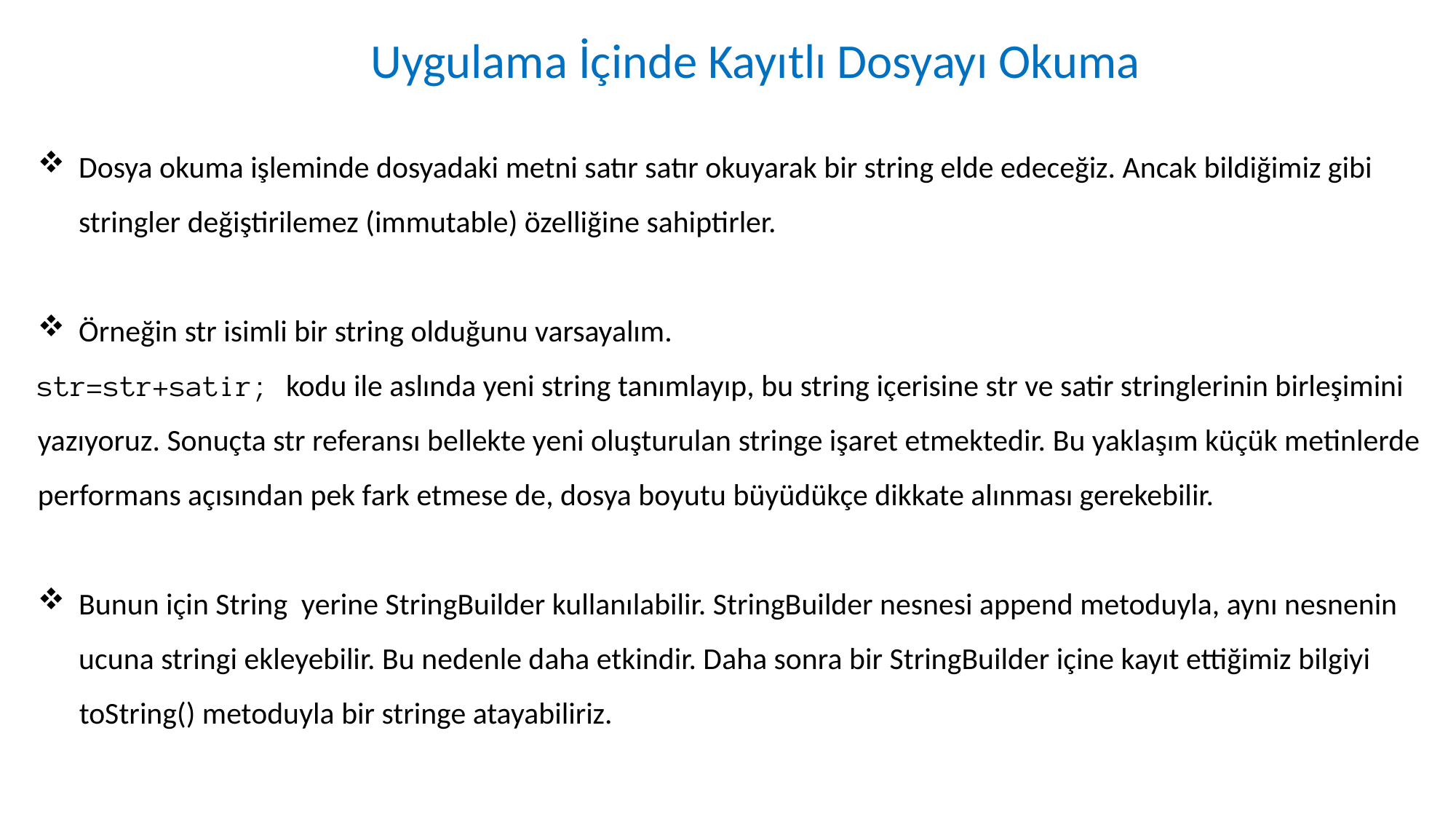

Uygulama İçinde Kayıtlı Dosyayı Okuma
Dosya okuma işleminde dosyadaki metni satır satır okuyarak bir string elde edeceğiz. Ancak bildiğimiz gibi stringler değiştirilemez (immutable) özelliğine sahiptirler.

Örneğin str isimli bir string olduğunu varsayalım.
str=str+satir; kodu ile aslında yeni string tanımlayıp, bu string içerisine str ve satir stringlerinin birleşimini yazıyoruz. Sonuçta str referansı bellekte yeni oluşturulan stringe işaret etmektedir. Bu yaklaşım küçük metinlerde performans açısından pek fark etmese de, dosya boyutu büyüdükçe dikkate alınması gerekebilir.

Bunun için String  yerine StringBuilder kullanılabilir. StringBuilder nesnesi append metoduyla, aynı nesnenin ucuna stringi ekleyebilir. Bu nedenle daha etkindir. Daha sonra bir StringBuilder içine kayıt ettiğimiz bilgiyi
      toString() metoduyla bir stringe atayabiliriz.